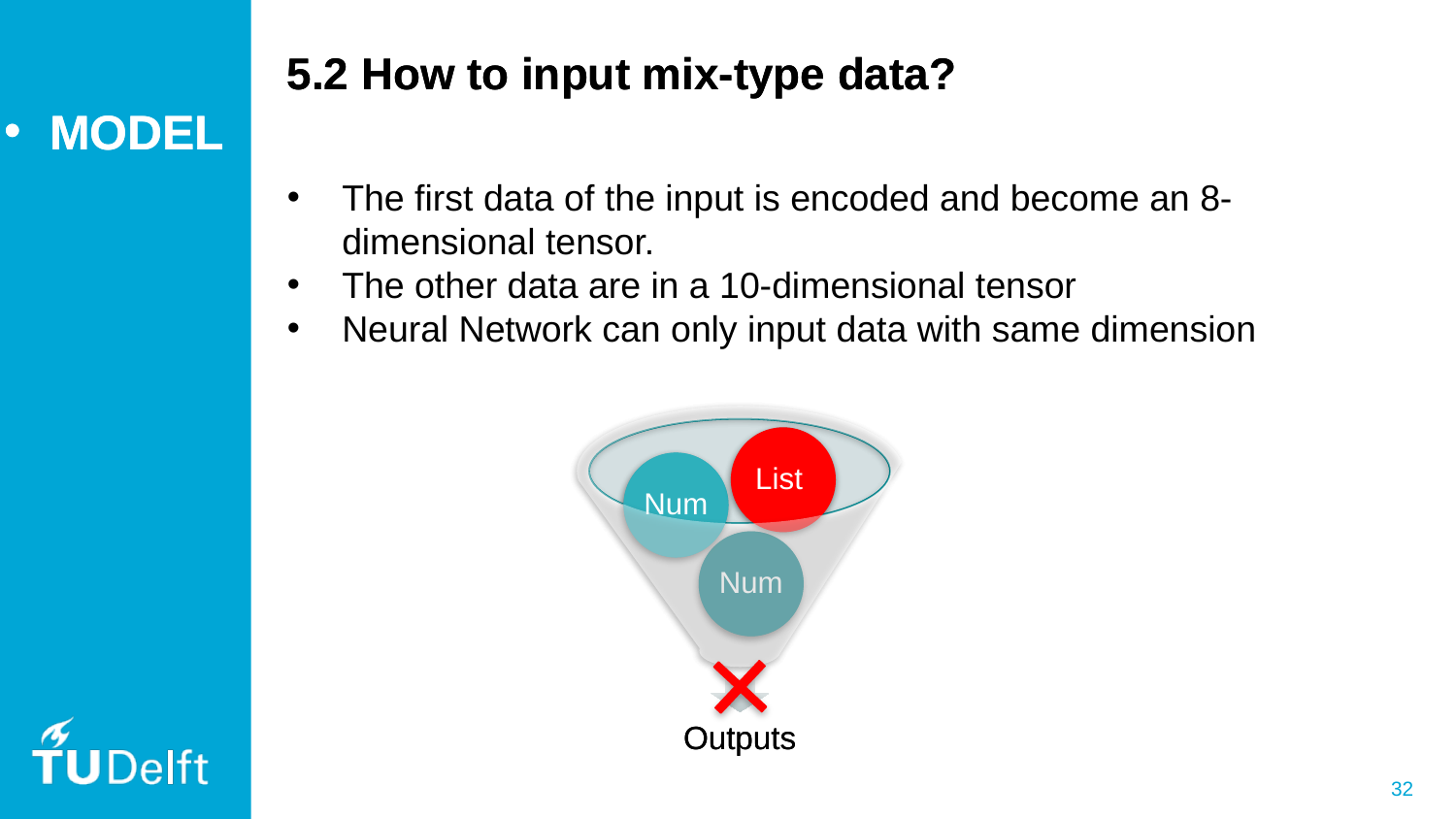

5.2 How to input mix-type data?
5.2 How to input mix-type data?
MODEL
MODEL
The first data of the input is encoded and become an 8-dimensional tensor.
The other data are in a 10-dimensional tensor
Neural Network can only input data with same dimension
Outputs
Num
Num
Num
Outputs
Num
Num
List